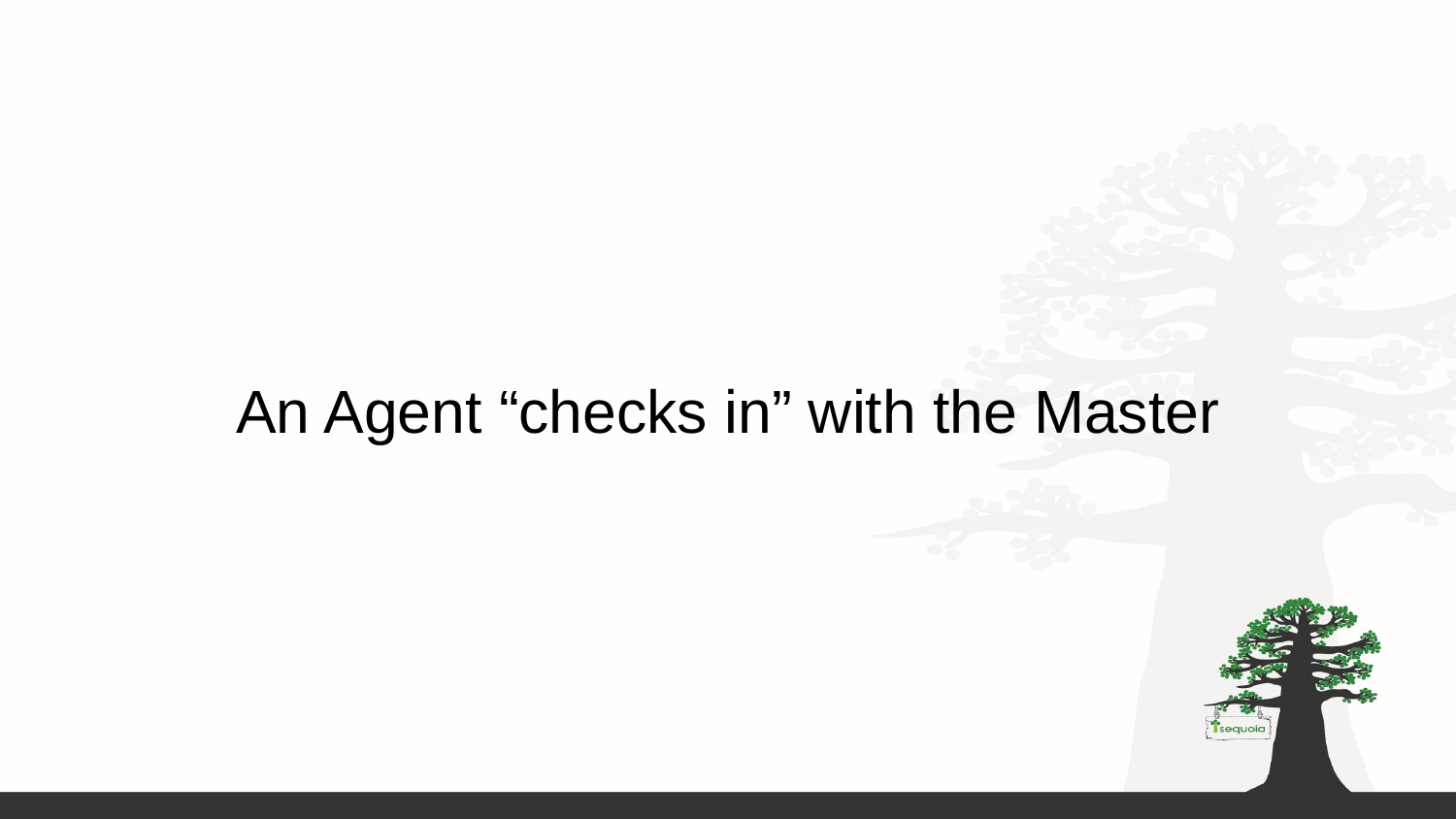

# An Agent “checks in” with the Master